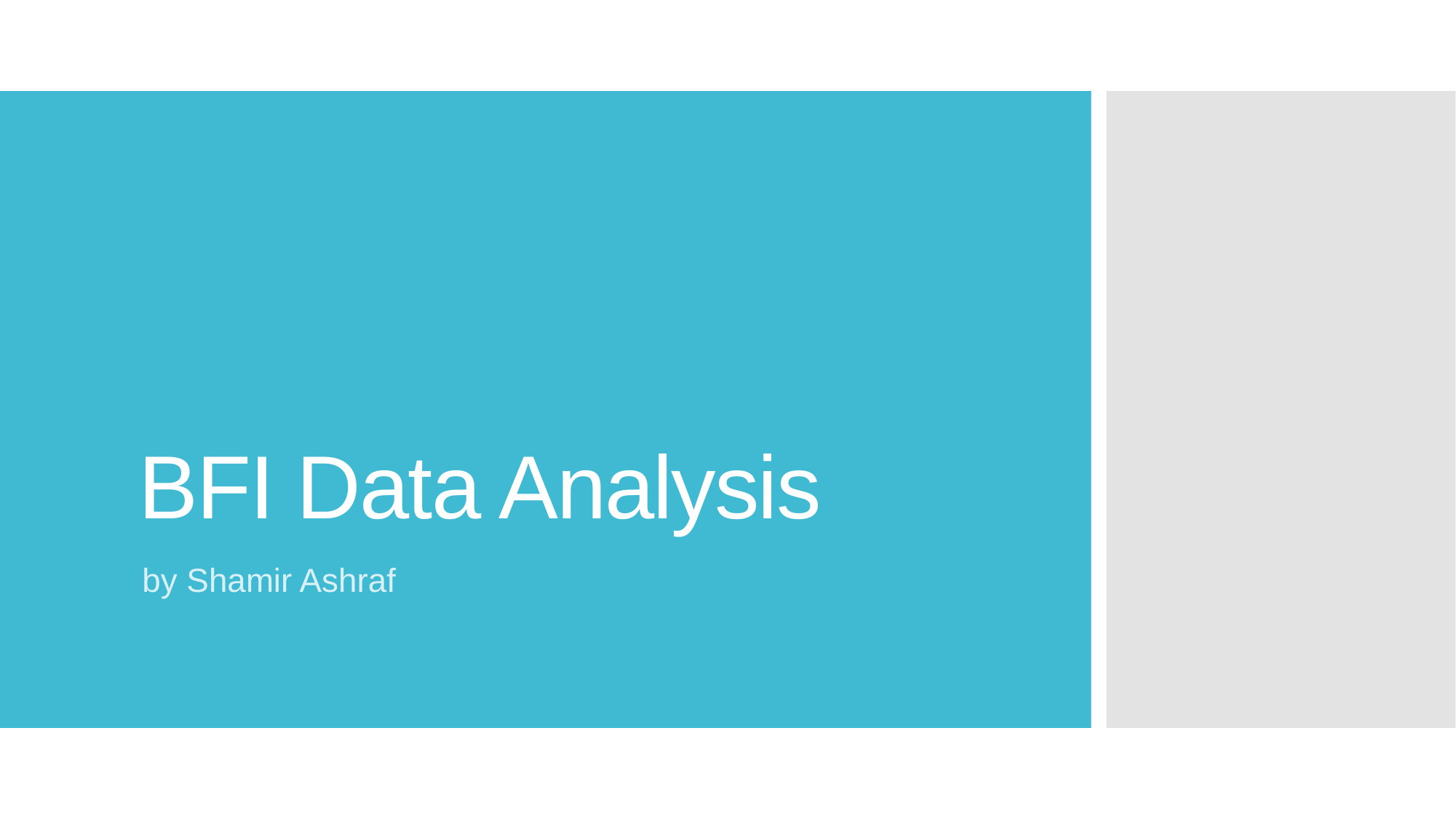

# BFI Data Analysis
by Shamir Ashraf